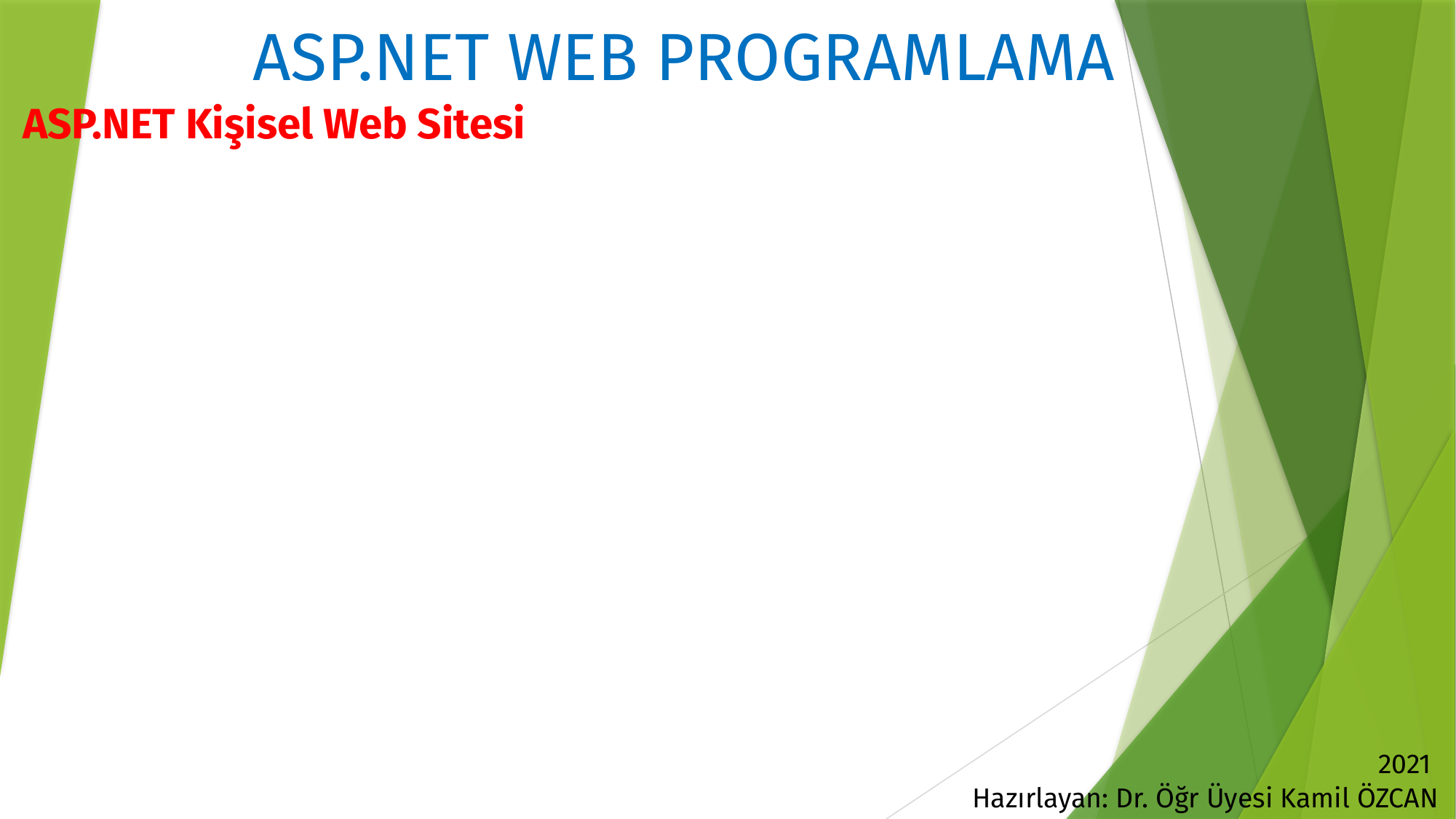

# ASP.NET WEB PROGRAMLAMA

ASP.NET Kişisel Web Sitesi
2021
Hazırlayan: Dr. Öğr Üyesi Kamil ÖZCAN